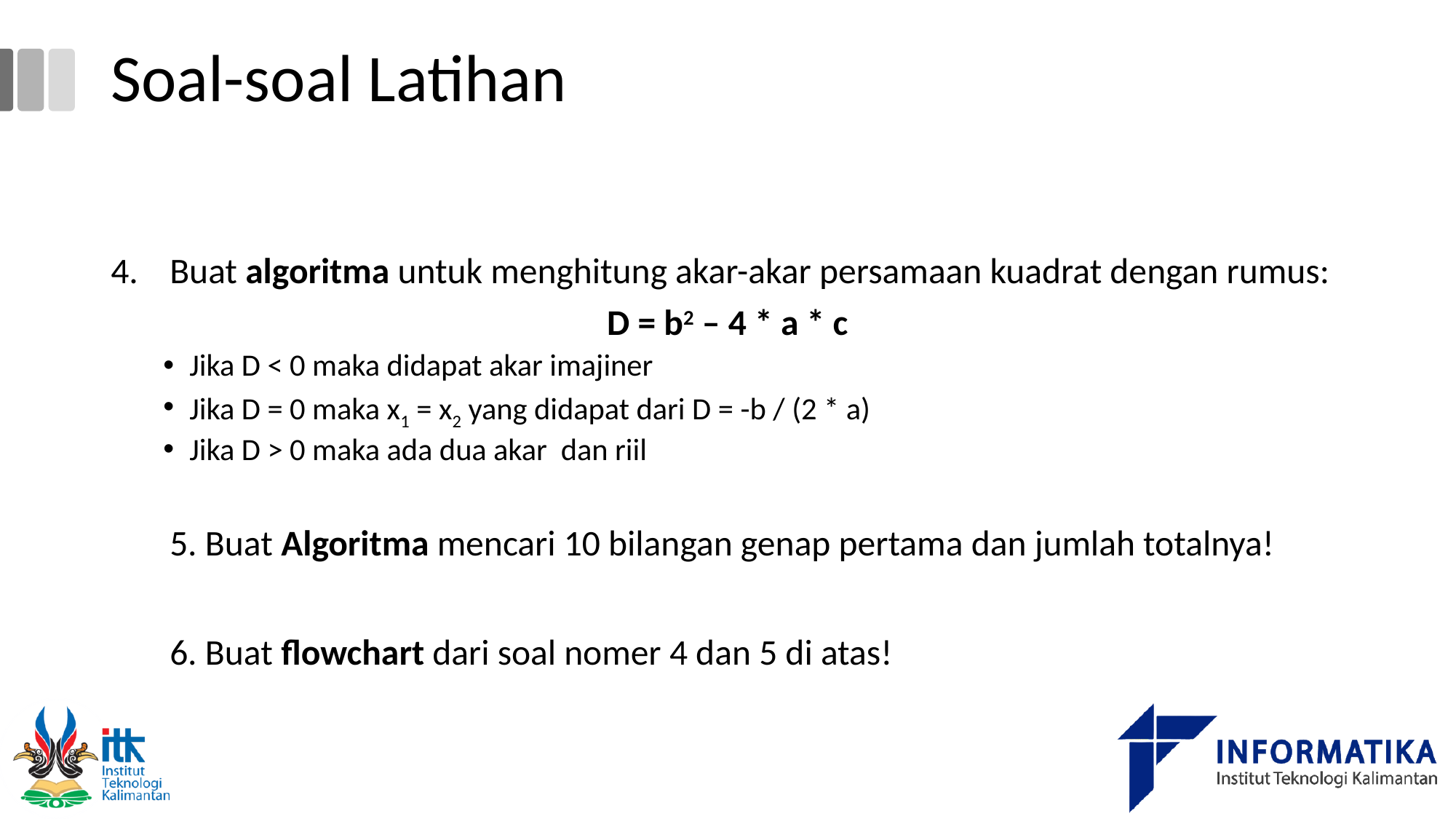

# Soal-soal Latihan

Buat algoritma untuk menghitung akar-akar persamaan kuadrat dengan rumus:
D = b2 – 4 * a * c
Jika D < 0 maka didapat akar imajiner
Jika D = 0 maka x1 = x2 yang didapat dari D = -b / (2 * a)
Jika D > 0 maka ada dua akar  dan riil

5. Buat Algoritma mencari 10 bilangan genap pertama dan jumlah totalnya!

6. Buat flowchart dari soal nomer 4 dan 5 di atas!